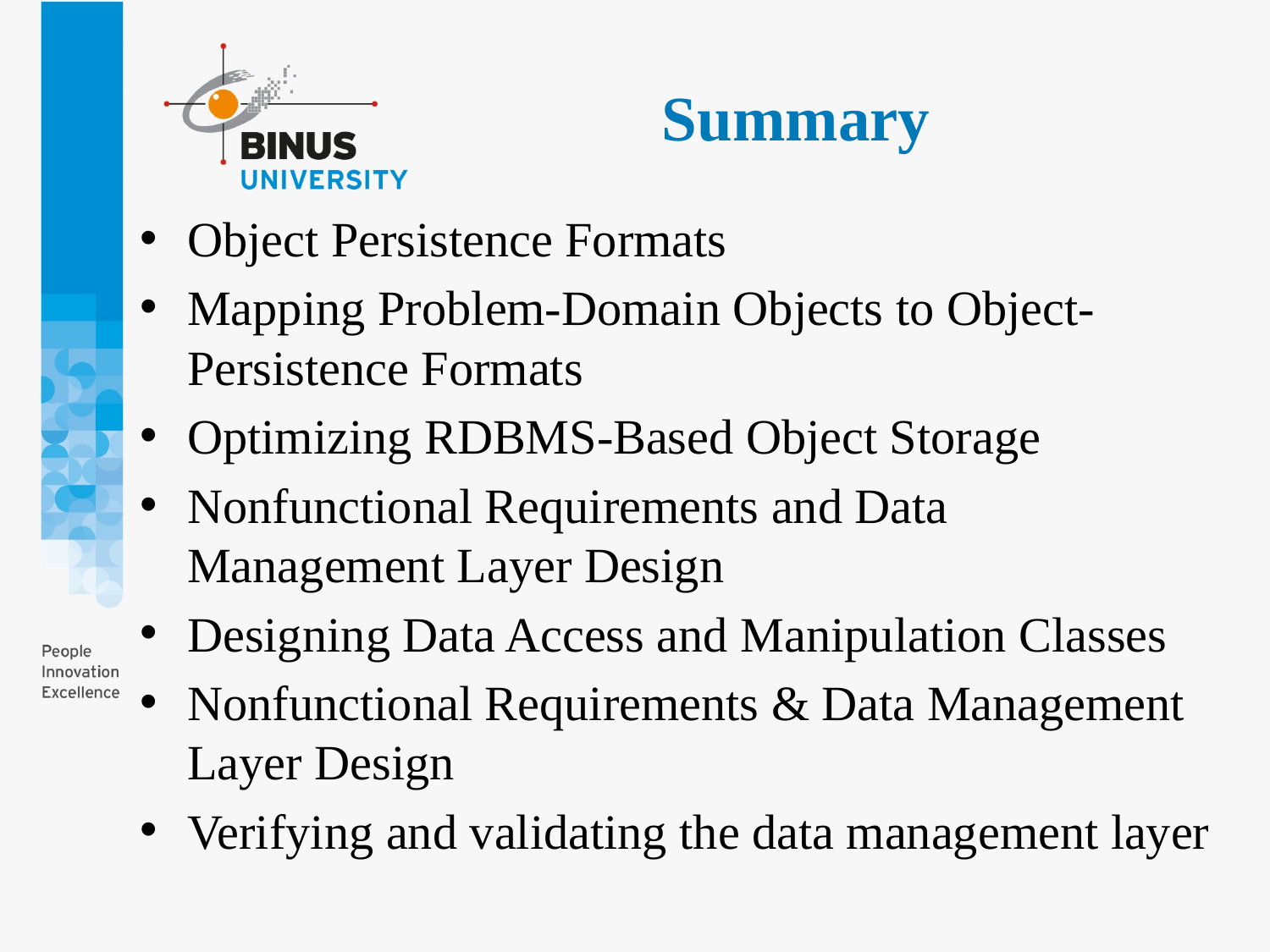

# Summary
Object Persistence Formats
Mapping Problem-Domain Objects to Object-Persistence Formats
Optimizing RDBMS-Based Object Storage
Nonfunctional Requirements and Data Management Layer Design
Designing Data Access and Manipulation Classes
Nonfunctional Requirements & Data Management Layer Design
Verifying and validating the data management layer